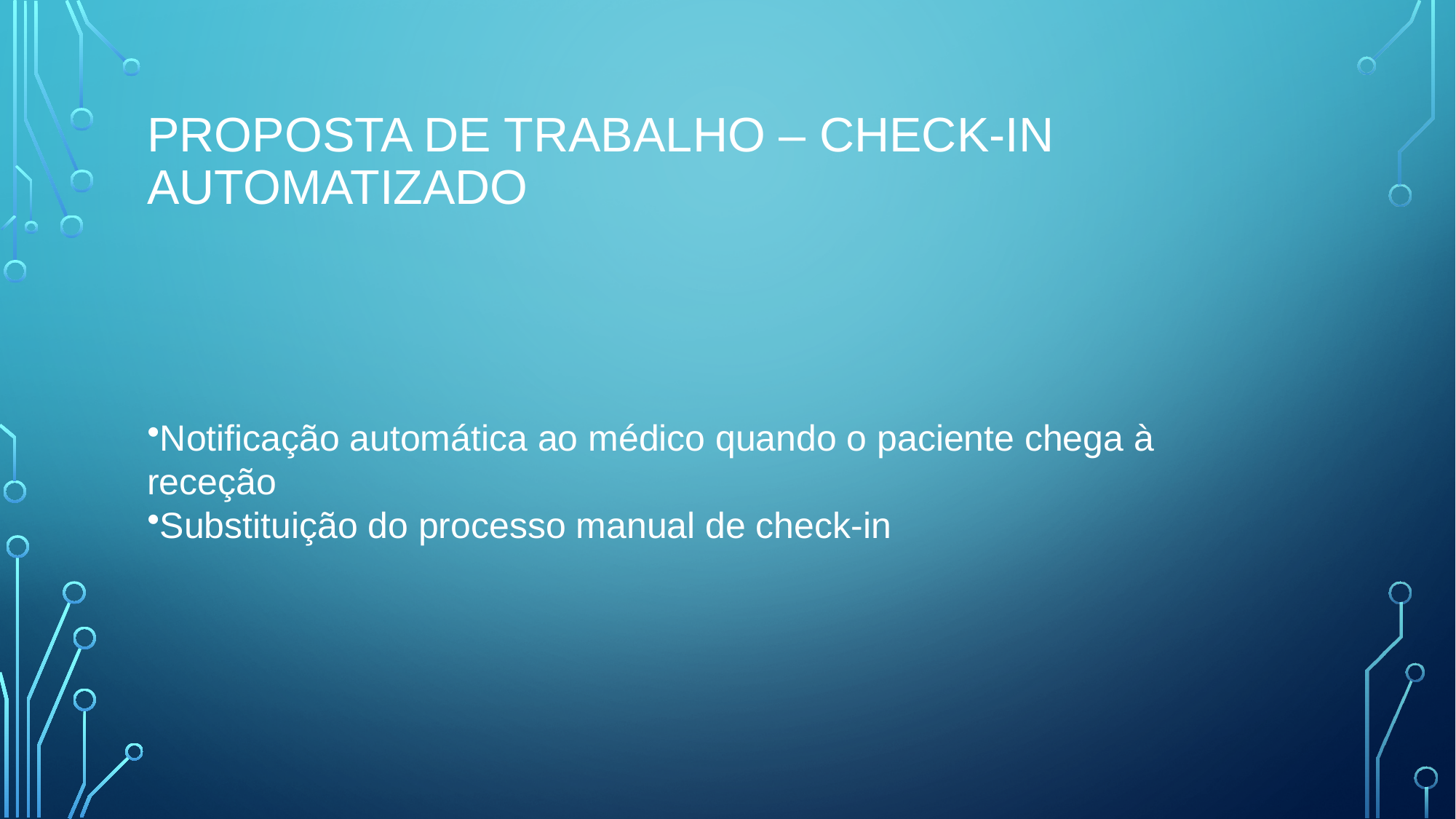

# Proposta de Trabalho – Check-in Automatizado
Notificação automática ao médico quando o paciente chega à receção
Substituição do processo manual de check-in